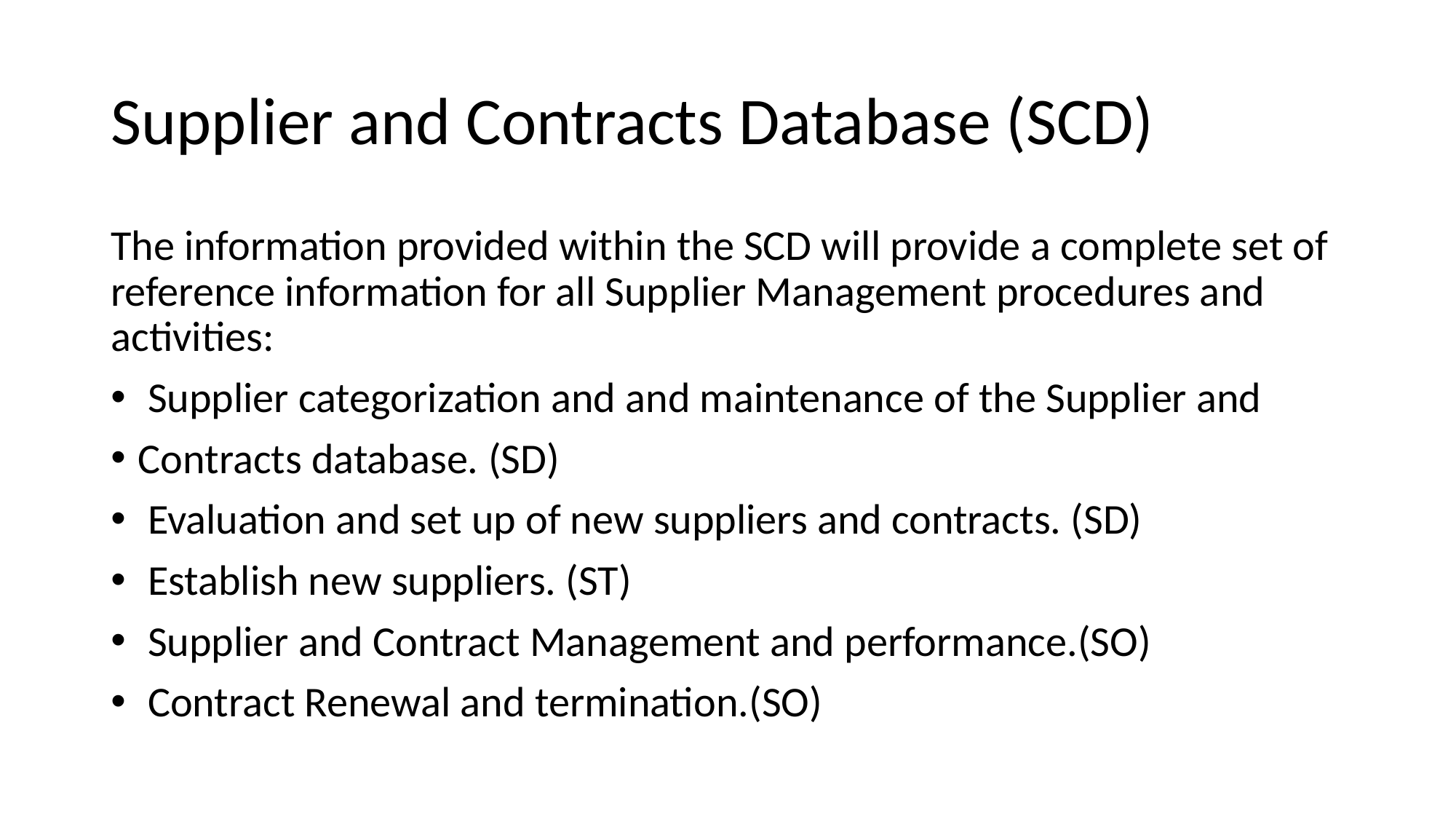

# Supplier and Contracts Database (SCD)
The information provided within the SCD will provide a complete set of reference information for all Supplier Management procedures and activities:
 Supplier categorization and and maintenance of the Supplier and
Contracts database. (SD)
 Evaluation and set up of new suppliers and contracts. (SD)
 Establish new suppliers. (ST)
 Supplier and Contract Management and performance.(SO)
 Contract Renewal and termination.(SO)